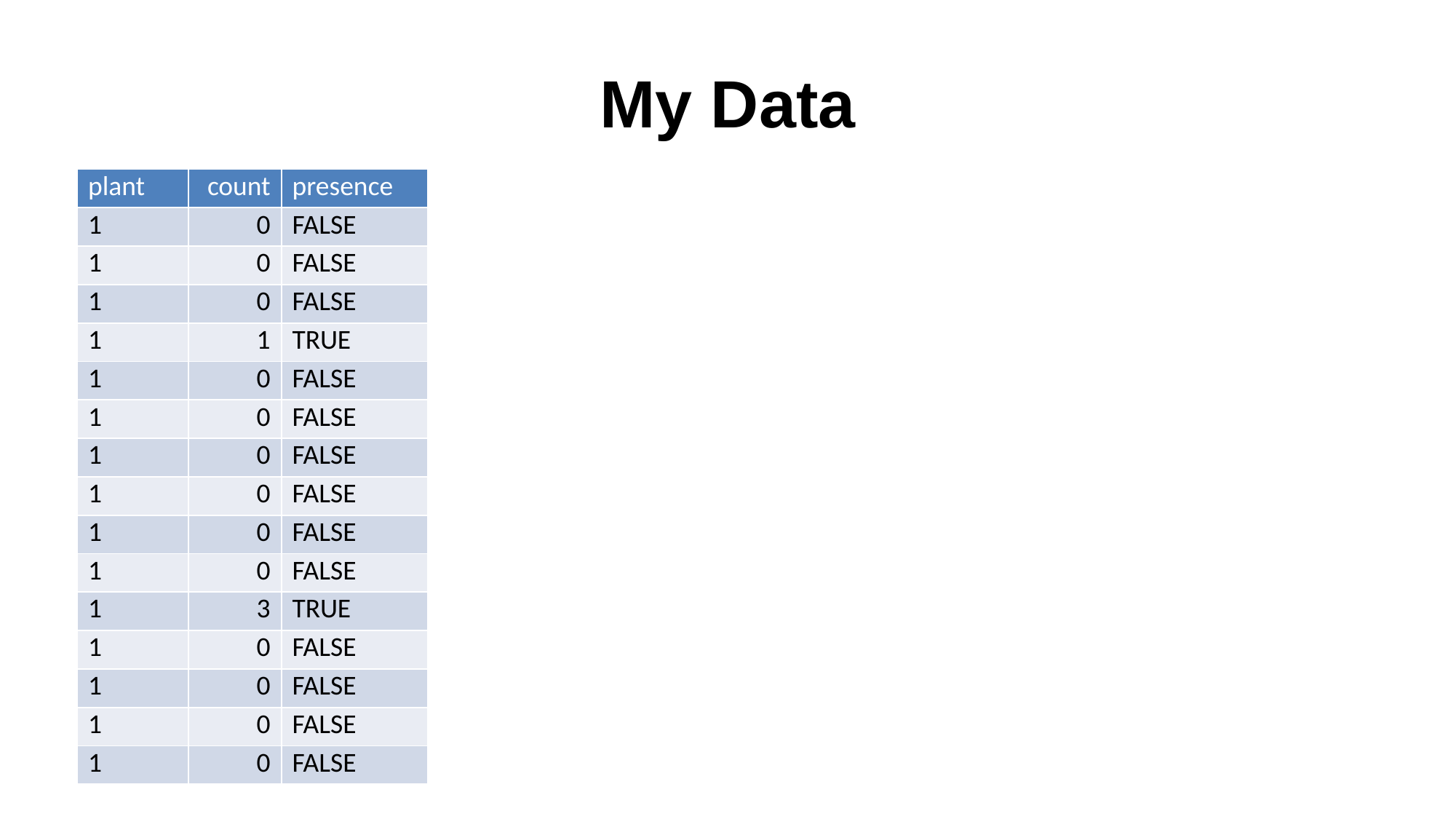

# My Data
| plant | count | presence |
| --- | --- | --- |
| 1 | 0 | FALSE |
| 1 | 0 | FALSE |
| 1 | 0 | FALSE |
| 1 | 1 | TRUE |
| 1 | 0 | FALSE |
| 1 | 0 | FALSE |
| 1 | 0 | FALSE |
| 1 | 0 | FALSE |
| 1 | 0 | FALSE |
| 1 | 0 | FALSE |
| 1 | 3 | TRUE |
| 1 | 0 | FALSE |
| 1 | 0 | FALSE |
| 1 | 0 | FALSE |
| 1 | 0 | FALSE |